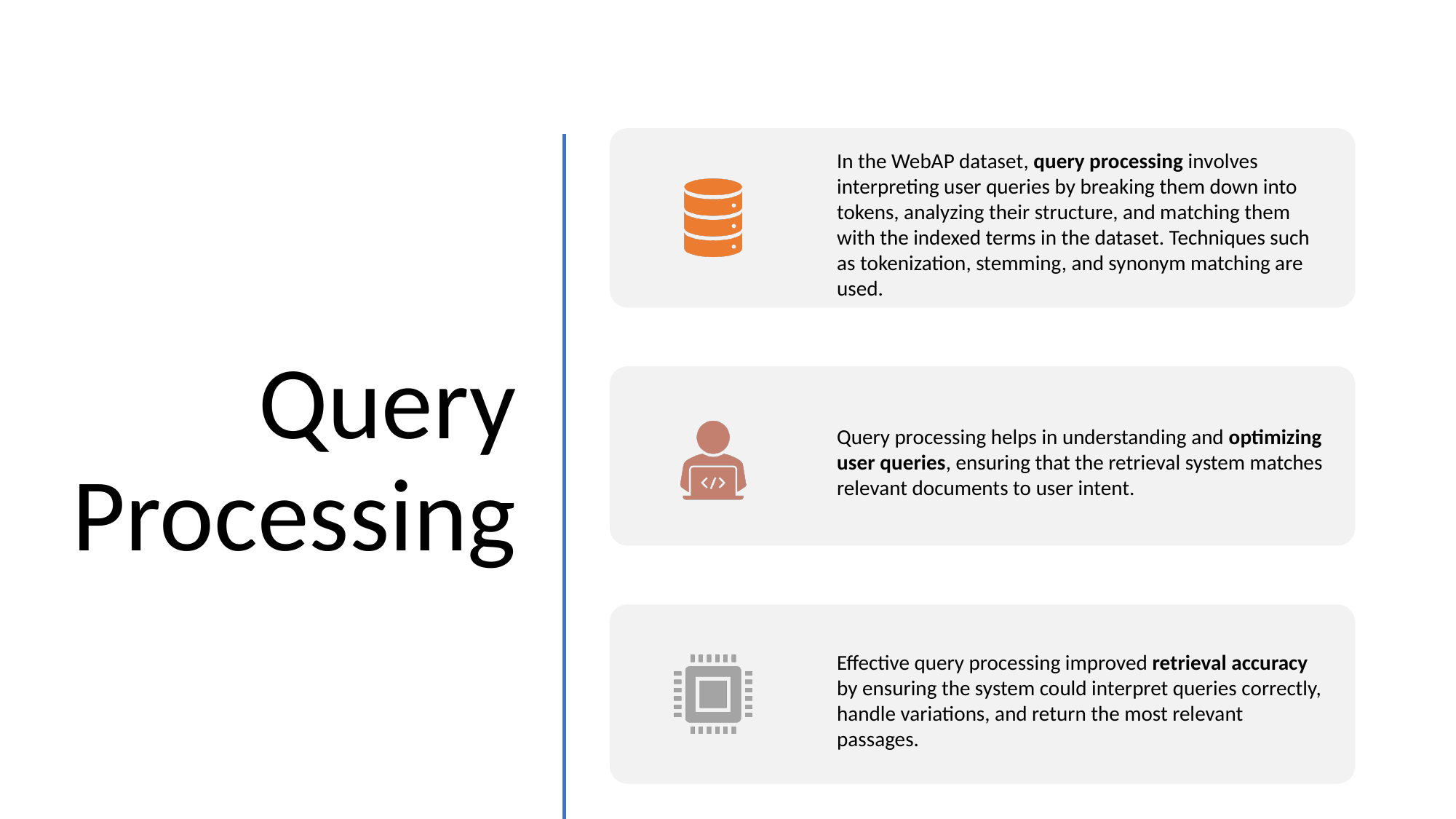

# Query Processing
In the WebAP dataset, query processing involves interpreting user queries by breaking them down into tokens, analyzing their structure, and matching them with the indexed terms in the dataset. Techniques such as tokenization, stemming, and synonym matching are used.
Query processing helps in understanding and optimizing user queries, ensuring that the retrieval system matches relevant documents to user intent.
Effective query processing improved retrieval accuracy by ensuring the system could interpret queries correctly, handle variations, and return the most relevant passages.